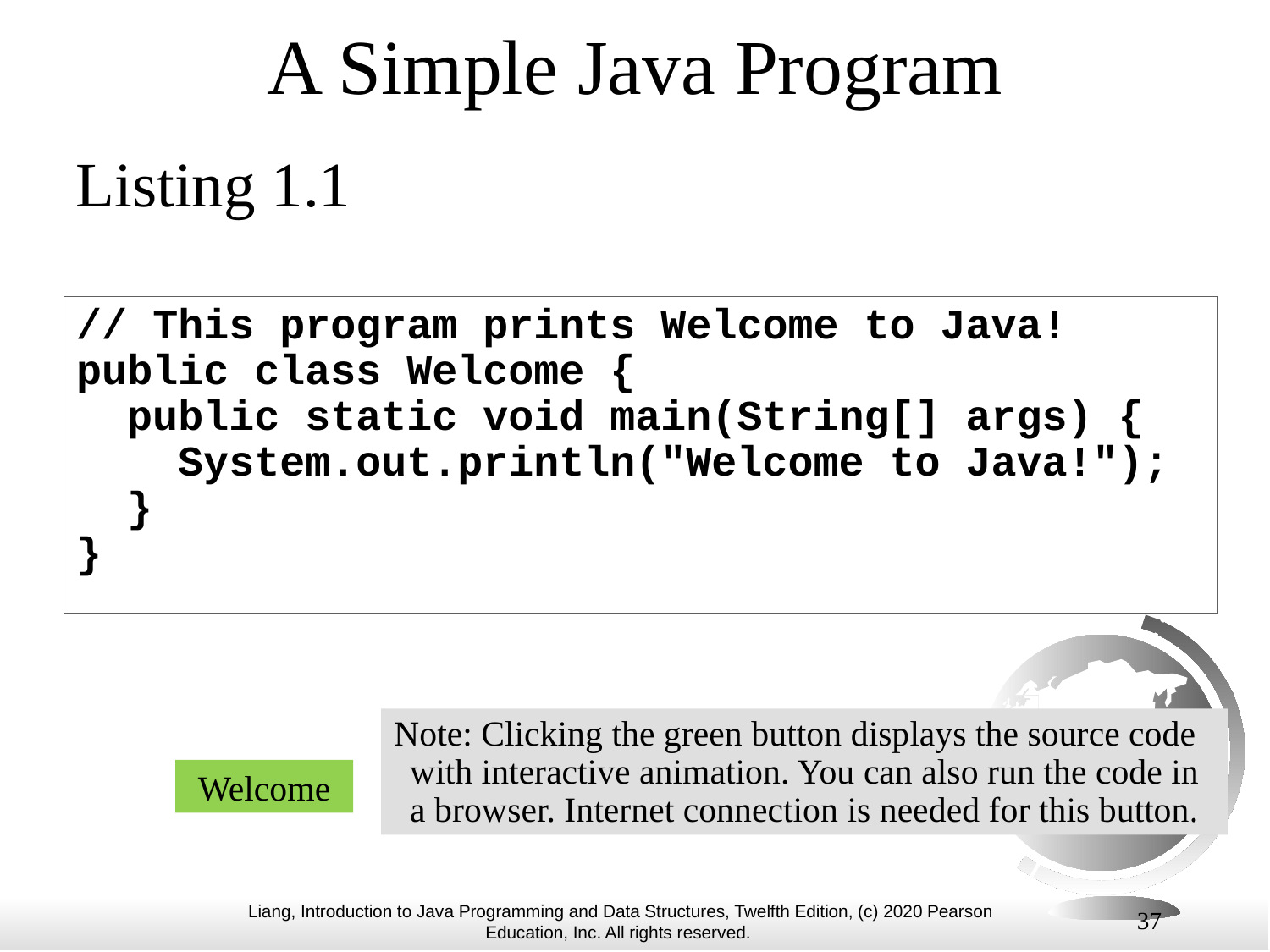

# A Simple Java Program
Listing 1.1
// This program prints Welcome to Java!
public class Welcome {
  public static void main(String[] args) {
    System.out.println("Welcome to Java!");
  }
}
Note: Clicking the green button displays the source code with interactive animation. You can also run the code in a browser. Internet connection is needed for this button.
Welcome
37